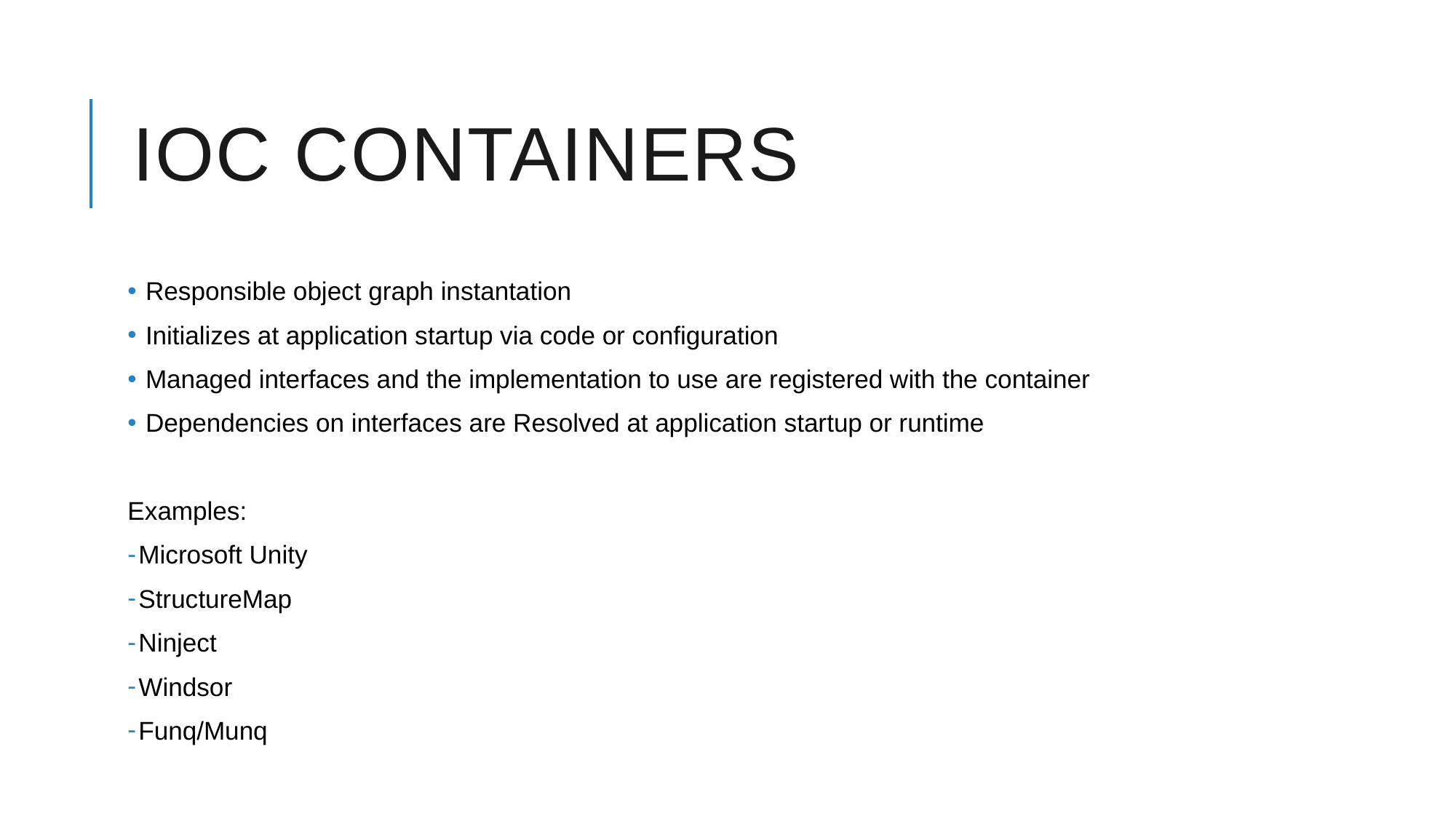

# IOC Containers
 Responsible object graph instantation
 Initializes at application startup via code or configuration
 Managed interfaces and the implementation to use are registered with the container
 Dependencies on interfaces are Resolved at application startup or runtime

Examples:
Microsoft Unity
StructureMap
Ninject
Windsor
Funq/Munq